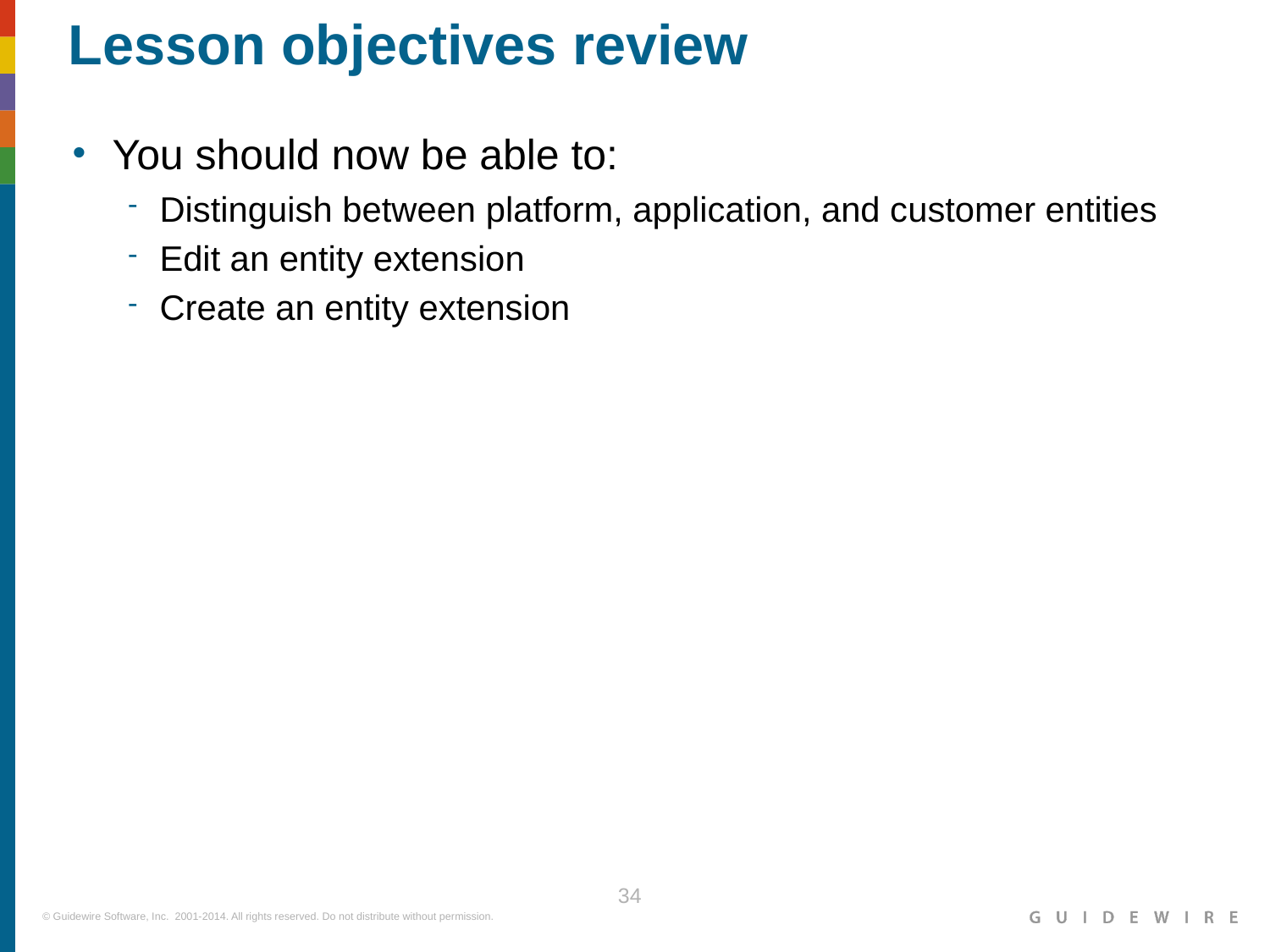

Distinguish between platform, application, and customer entities
Edit an entity extension
Create an entity extension